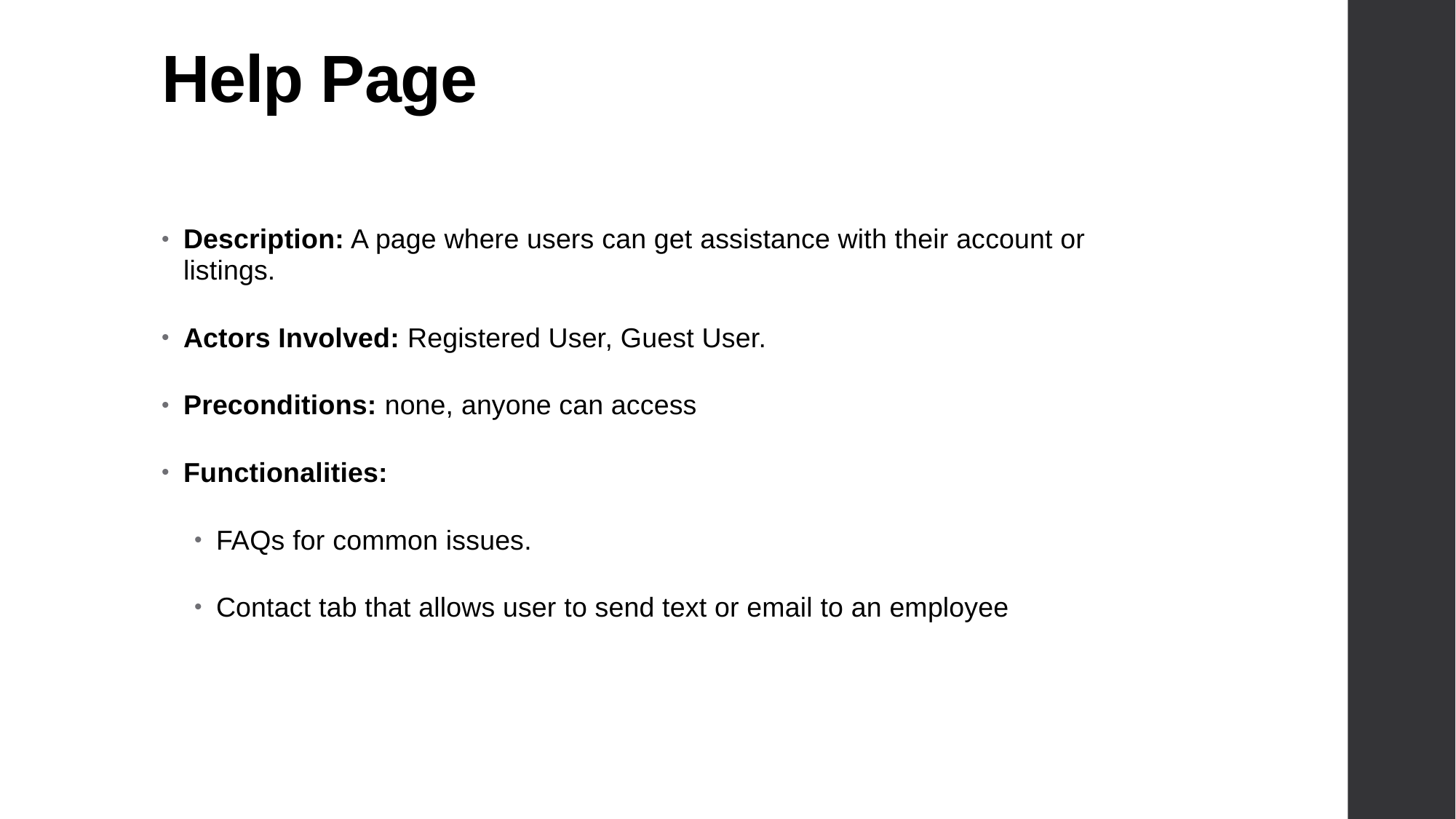

# Help Page
Description: A page where users can get assistance with their account or listings.
Actors Involved: Registered User, Guest User.
Preconditions: none, anyone can access
Functionalities:
FAQs for common issues.
Contact tab that allows user to send text or email to an employee